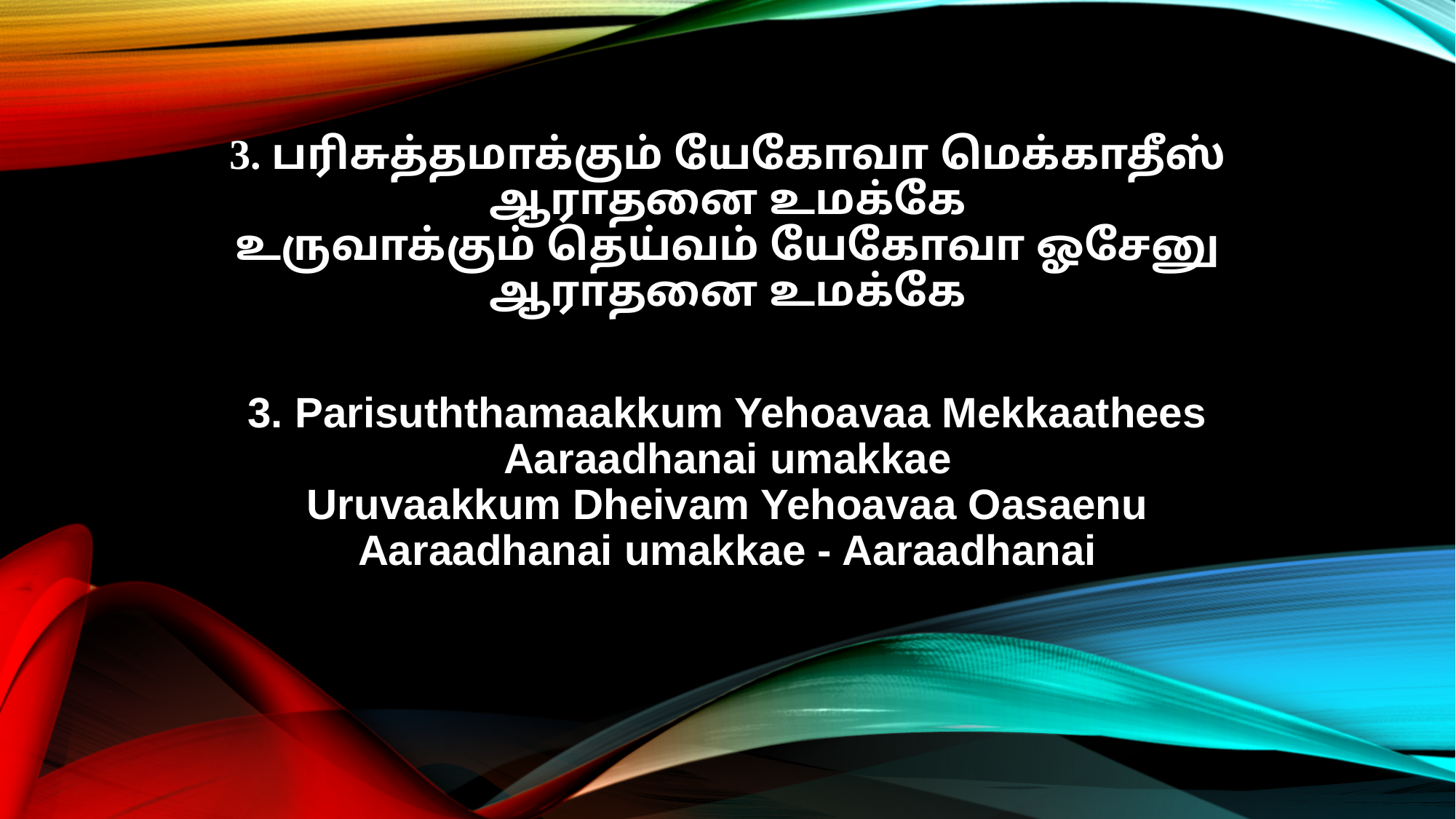

3. பரிசுத்தமாக்கும் யேகோவா மெக்காதீஸ்
ஆராதனை உமக்கே
உருவாக்கும் தெய்வம் யேகோவா ஓசேனு
ஆராதனை உமக்கே

3. Parisuththamaakkum Yehoavaa Mekkaathees
Aaraadhanai umakkae
Uruvaakkum Dheivam Yehoavaa Oasaenu
Aaraadhanai umakkae - Aaraadhanai